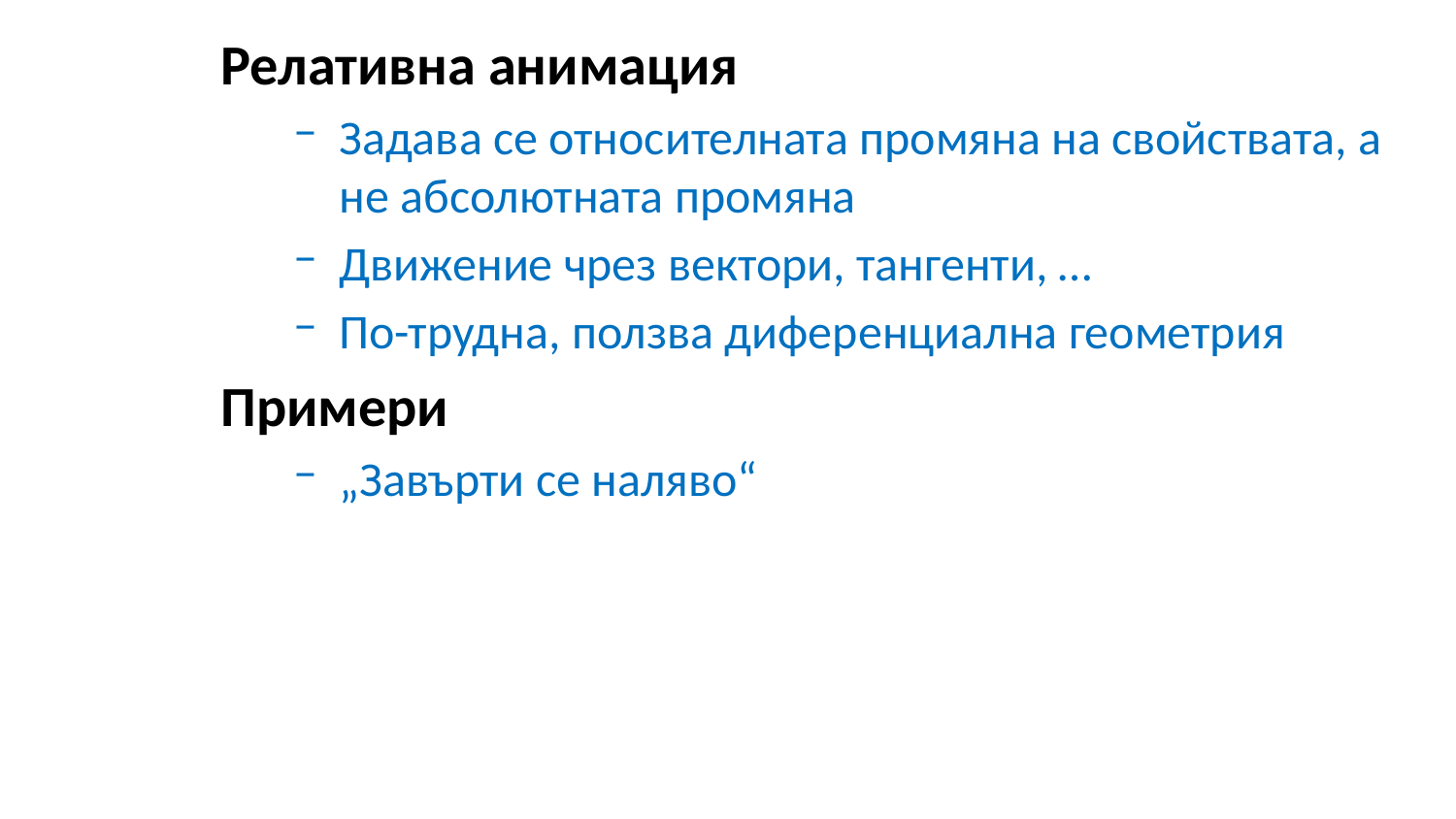

Релативна анимация
Задава се относителната промяна на свойствата, а не абсолютната промяна
Движение чрез вектори, тангенти, …
По-трудна, ползва диференциална геометрия
Примери
„Завърти се наляво“